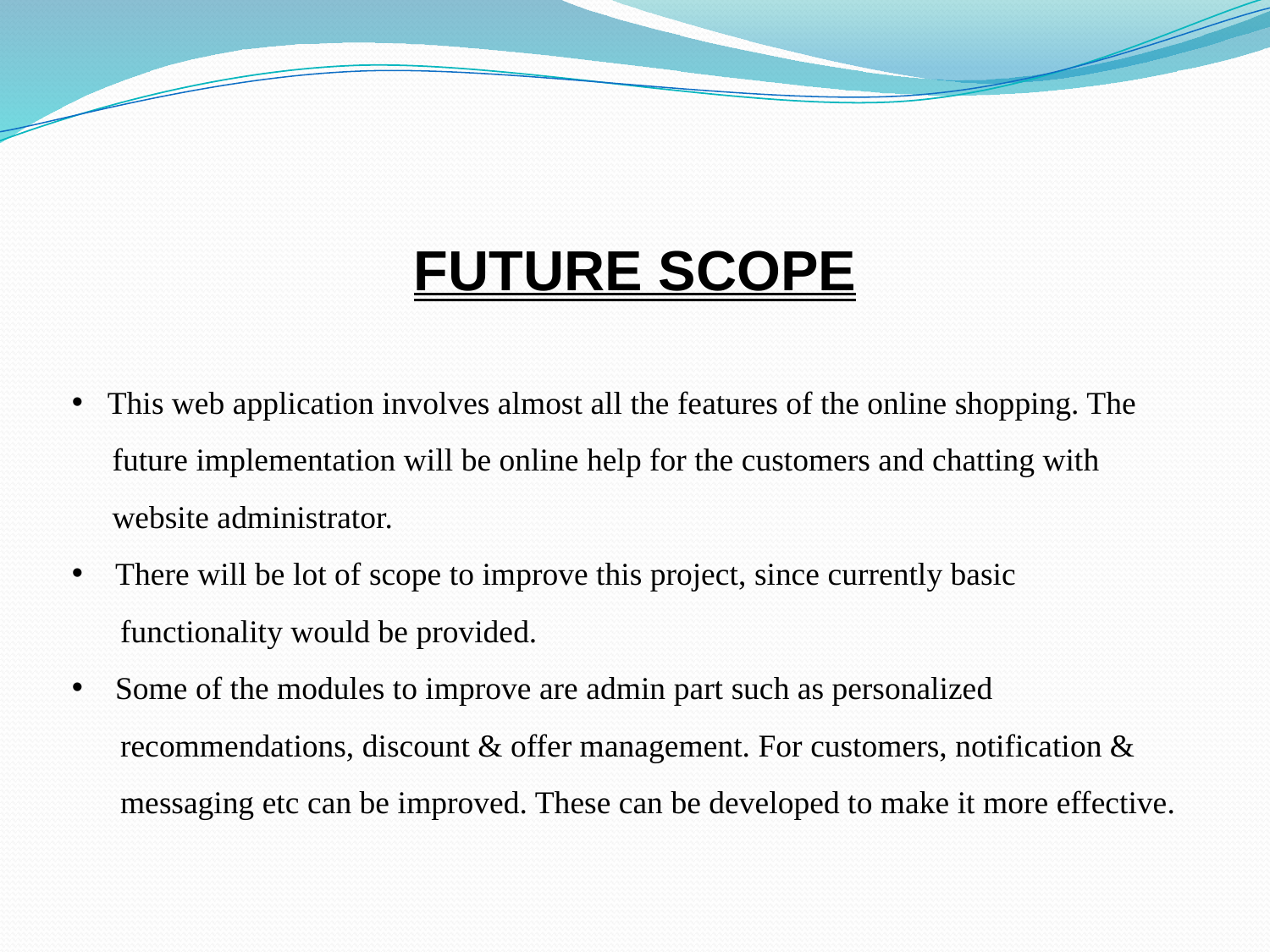

FUTURE SCOPE
   This web application involves almost all the features of the online shopping. The
     future implementation will be online help for the customers and chatting with
     website administrator.
    There will be lot of scope to improve this project, since currently basic
      functionality would be provided.
    Some of the modules to improve are admin part such as personalized
      recommendations, discount & offer management. For customers, notification &
      messaging etc can be improved. These can be developed to make it more effective.